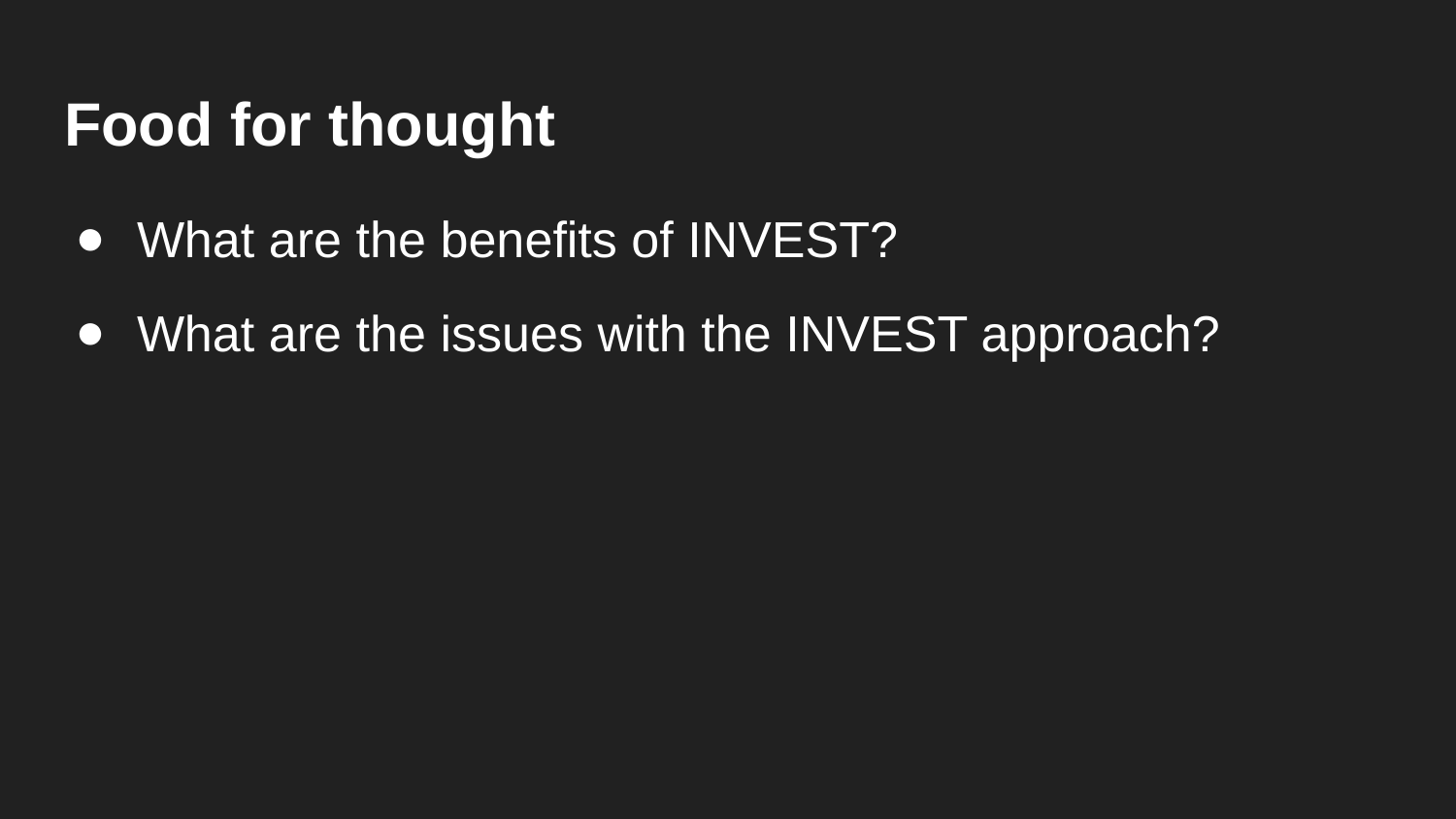

# Food for thought
What are the benefits of INVEST?
What are the issues with the INVEST approach?